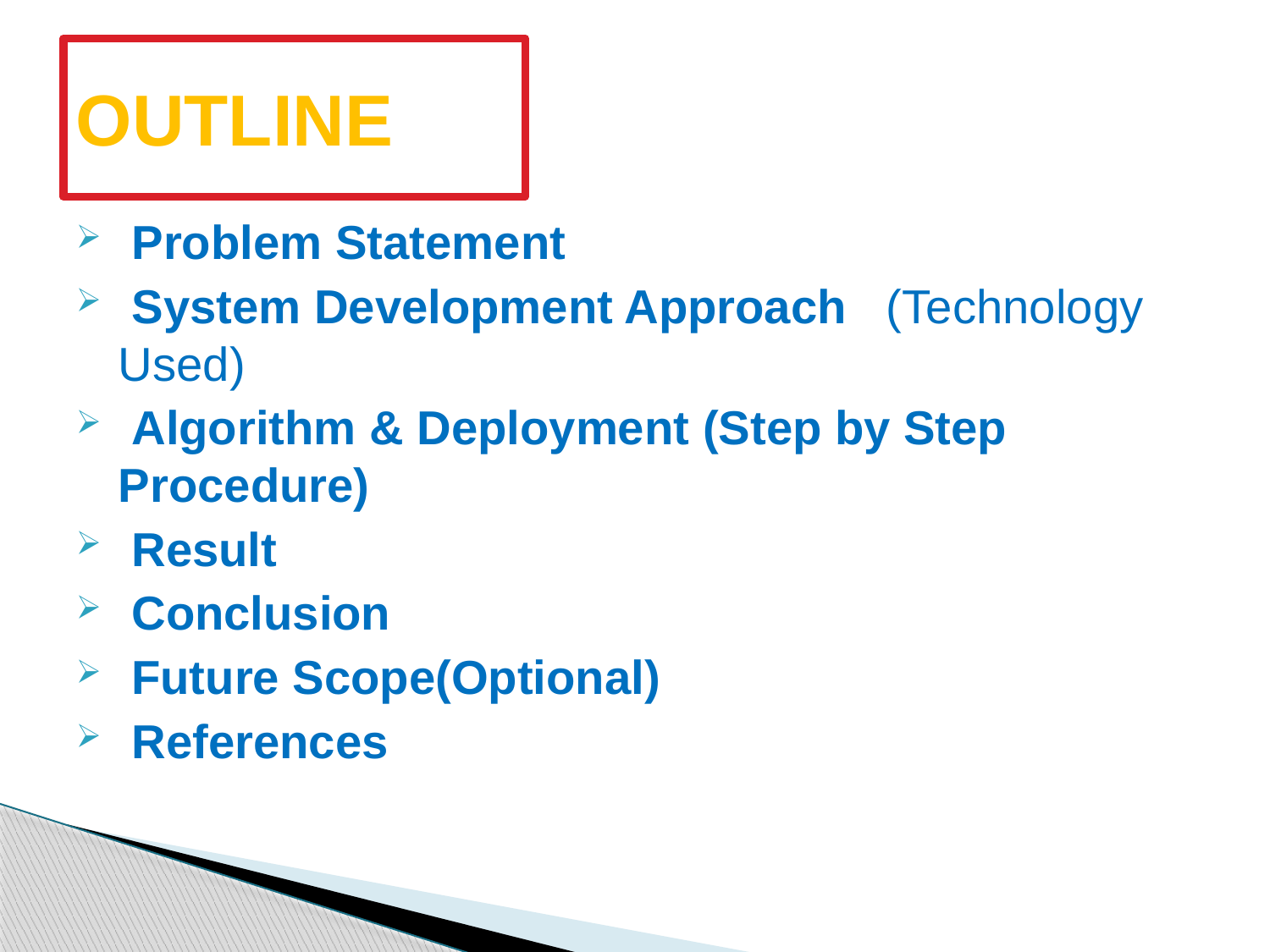

# OUTLINE
 Problem Statement
 System Development Approach   (Technology Used)
 Algorithm & Deployment (Step by Step   Procedure)
 Result
 Conclusion
 Future Scope(Optional)
 References